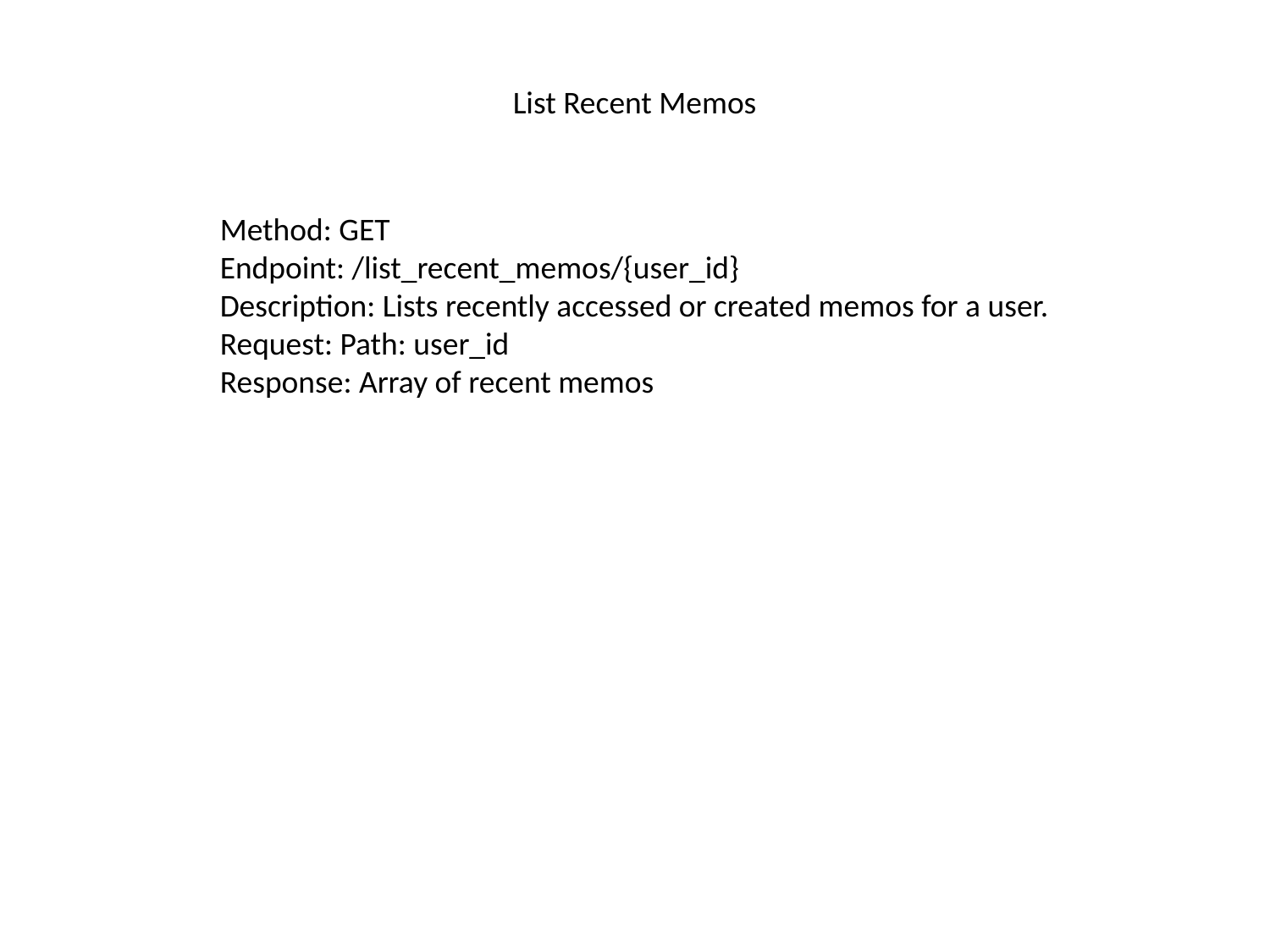

#

List Recent Memos

Method: GET
Endpoint: /list_recent_memos/{user_id}
Description: Lists recently accessed or created memos for a user.
Request: Path: user_id
Response: Array of recent memos